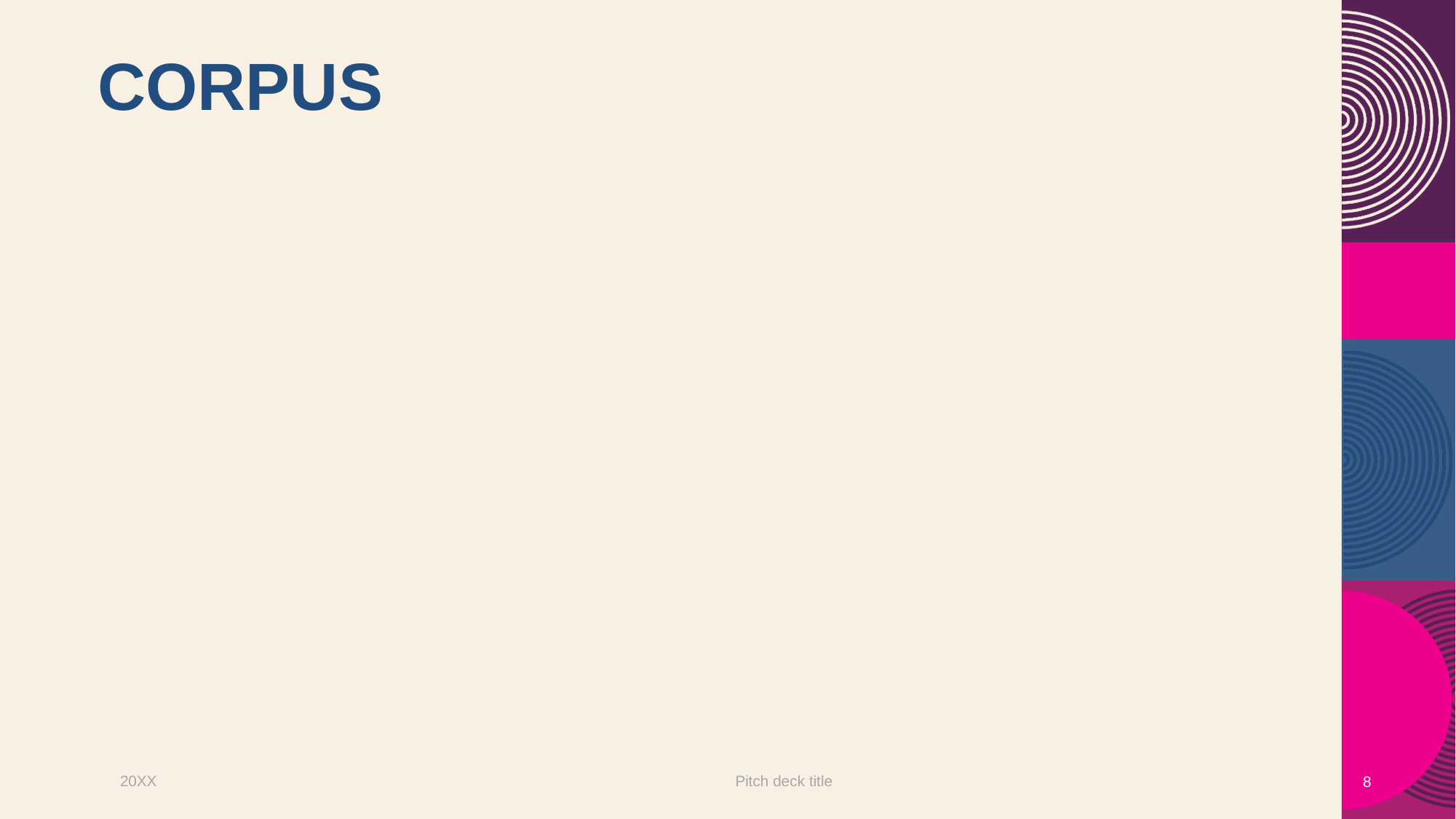

# CORPUS

Pitch deck title
20XX
8